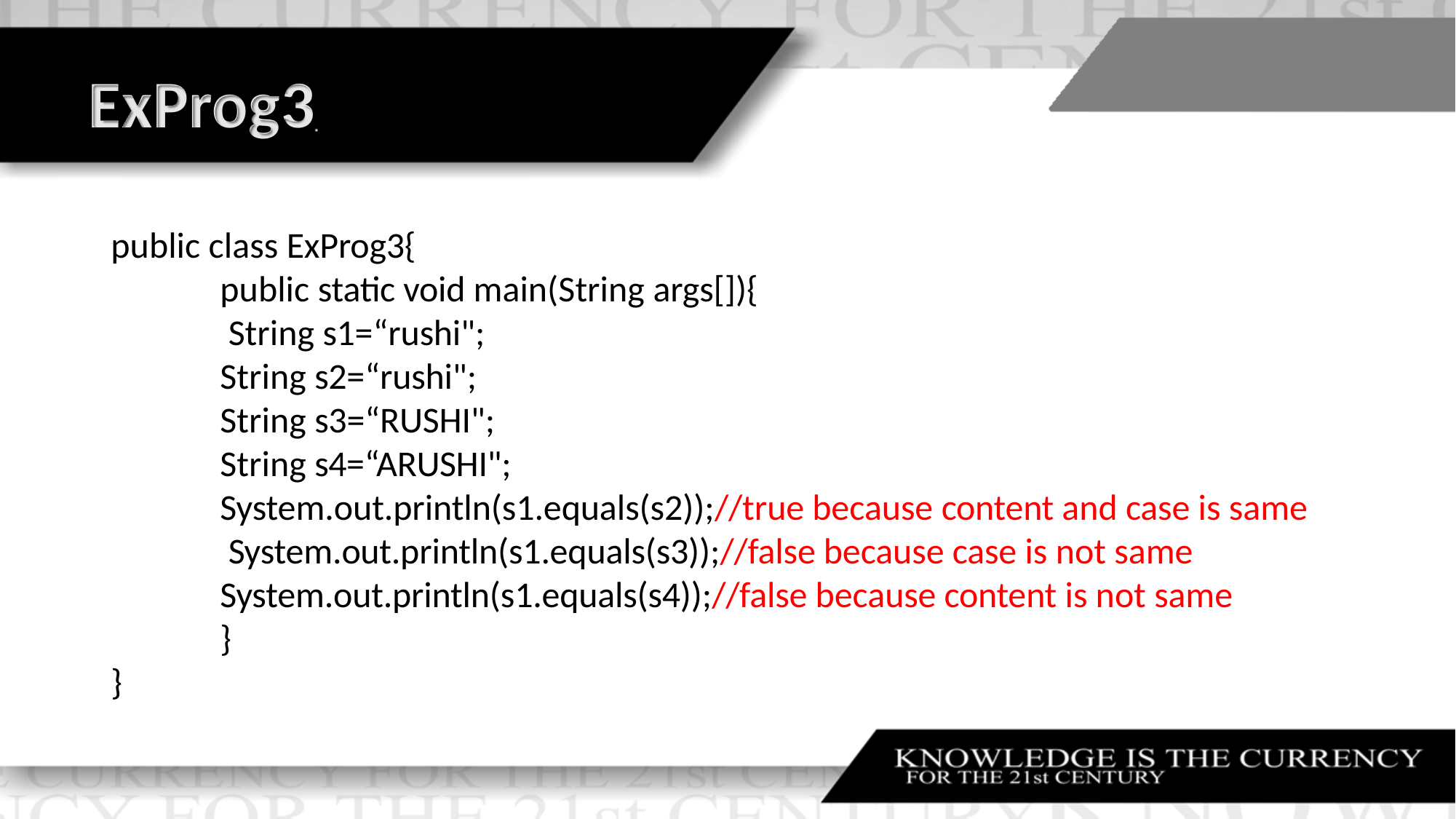

# ExProg3
public class ExProg3{
public static void main(String args[]){  String s1=“rushi";
String s2=“rushi";  String s3=“RUSHI";  String s4=“ARUSHI";
System.out.println(s1.equals(s2));//true because content and case is same  System.out.println(s1.equals(s3));//false because case is not same  System.out.println(s1.equals(s4));//false because content is not same
}
}
•	Author Detail